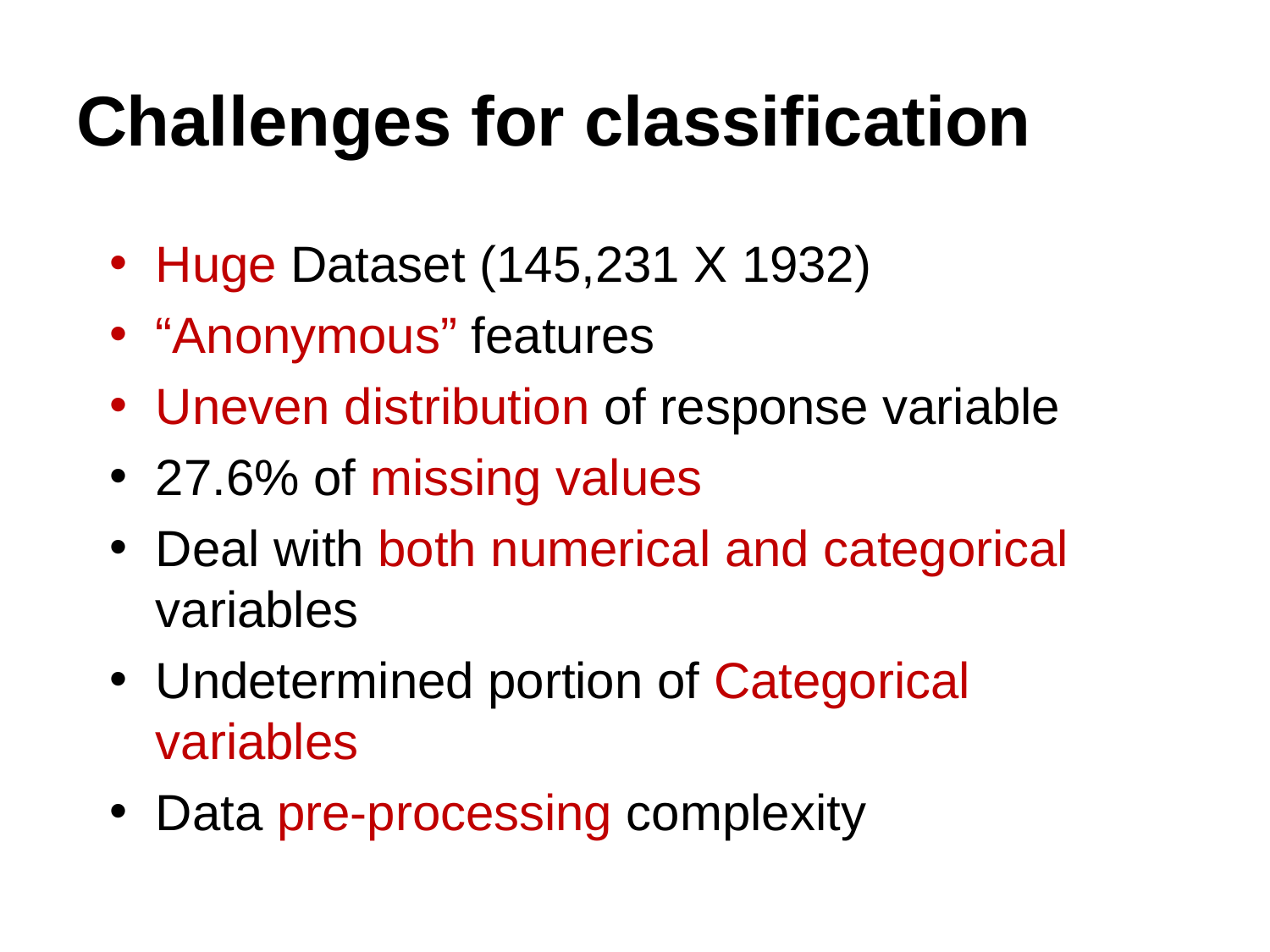

# Challenges for classification
Huge Dataset (145,231 X 1932)
“Anonymous” features
Uneven distribution of response variable
27.6% of missing values
Deal with both numerical and categorical variables
Undetermined portion of Categorical variables
Data pre-processing complexity